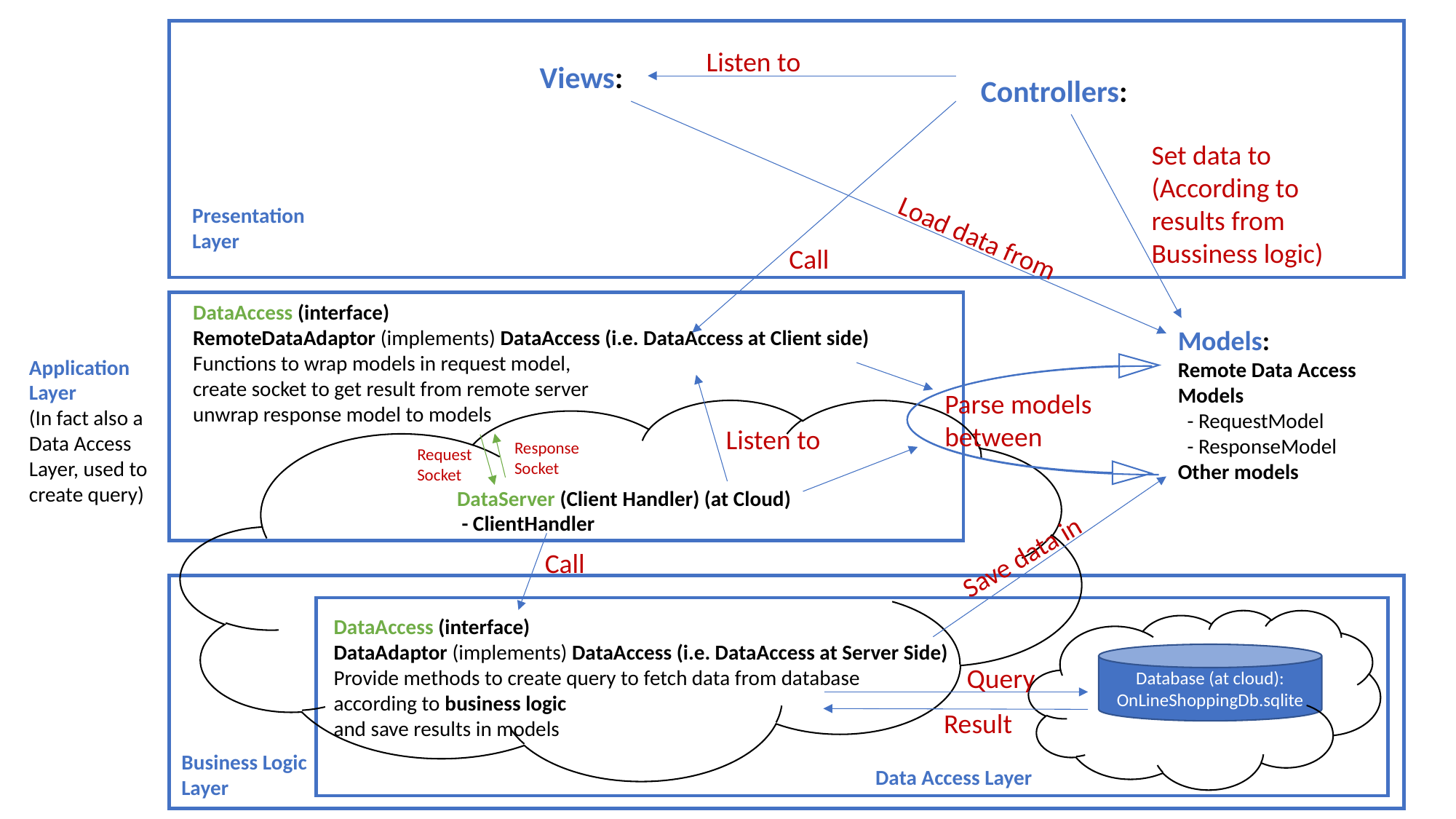

Listen to
Views:
Controllers:
Set data to
(According to results from
Bussiness logic)
Presentation
Layer
Load data from
Call

DataAccess (interface)
RemoteDataAdaptor (implements) DataAccess (i.e. DataAccess at Client side)
Functions to wrap models in request model,
create socket to get result from remote server
unwrap response model to models
Models:
Remote Data Access
Models
  - RequestModel
  - ResponseModel
Other models
Application
Layer
(In fact also a
Data Access
Layer, used to
create query)

Parse models between

Listen to
Response
Socket
Request
Socket
DataServer (Client Handler) (at Cloud)
 - ClientHandler
Save data in
Call

DataAccess (interface)
DataAdaptor (implements) DataAccess (i.e. DataAccess at Server Side)
Provide methods to create query to fetch data from database
according to business logic
and save results in models

Database (at cloud):
OnLineShoppingDb.sqlite

Query
Result
Business Logic
Layer
Data Access Layer